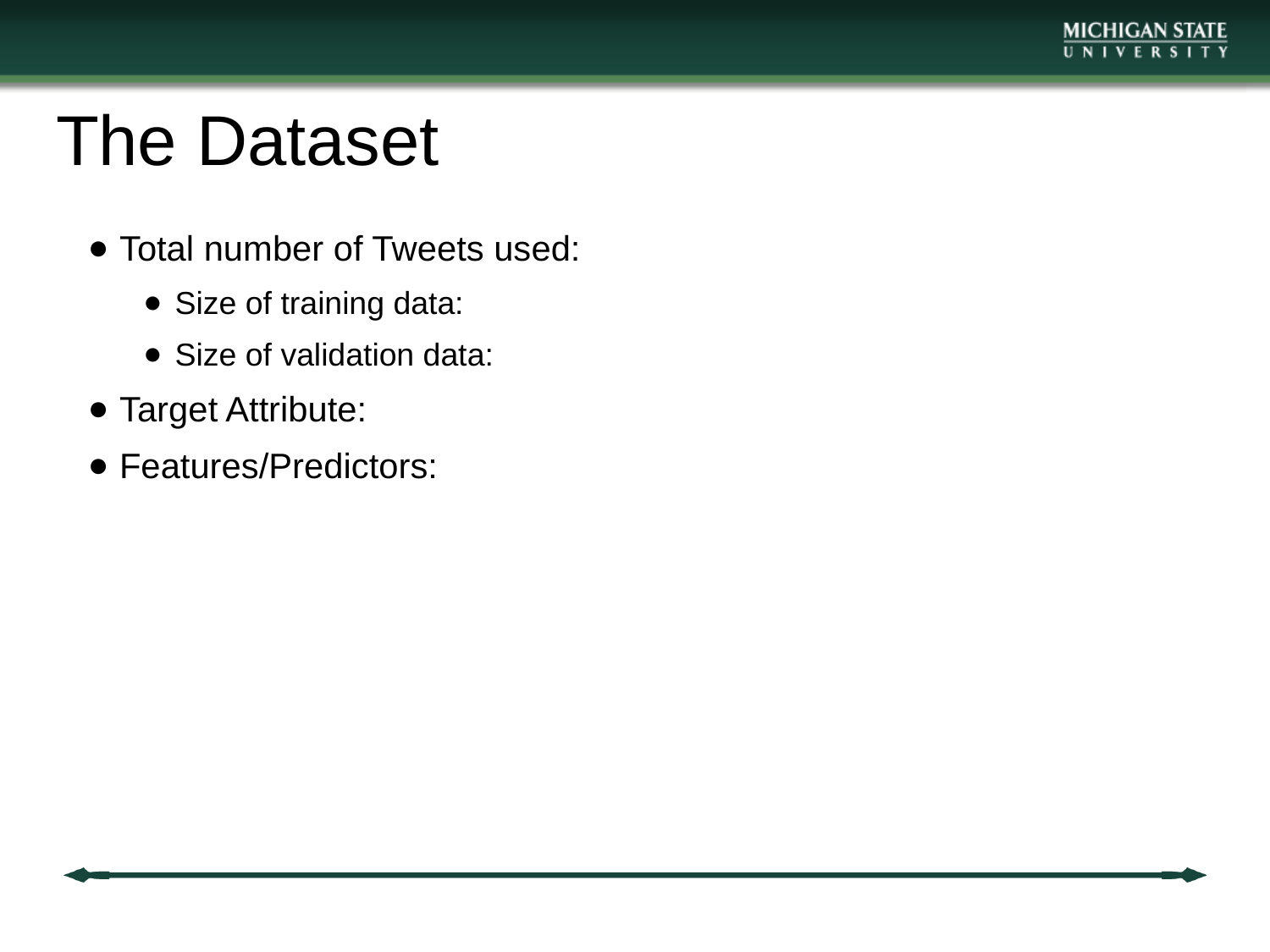

# The Dataset
Total number of Tweets used:
Size of training data:
Size of validation data:
Target Attribute:
Features/Predictors: